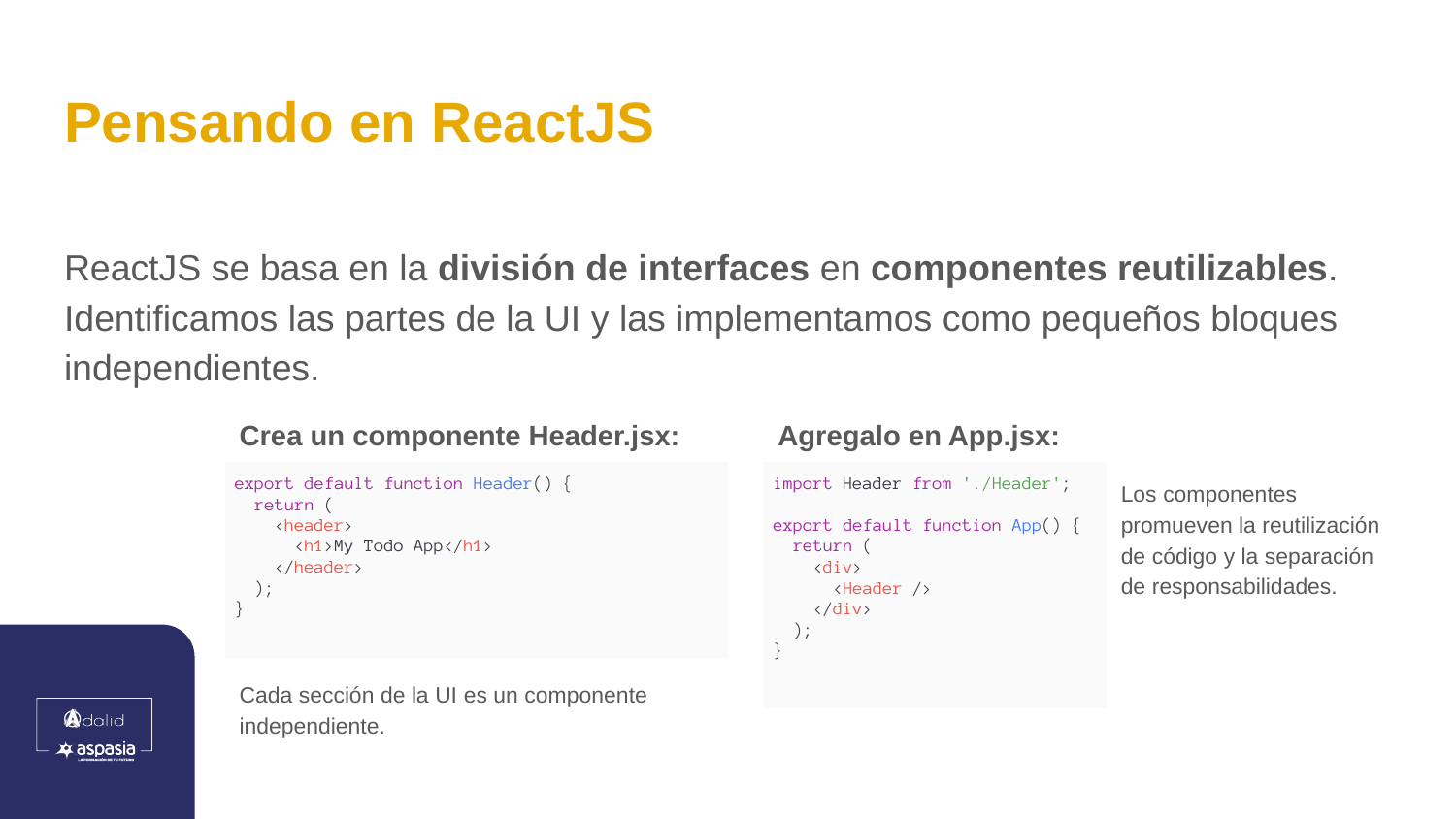

# Pensando en ReactJS
ReactJS se basa en la división de interfaces en componentes reutilizables. Identificamos las partes de la UI y las implementamos como pequeños bloques independientes.
Crea un componente Header.jsx:
Agregalo en App.jsx:
| export default function Header() { return ( <header> <h1>My Todo App</h1> </header> ); } |
| --- |
| import Header from './Header'; export default function App() { return ( <div> <Header /> </div> ); } |
| --- |
Los componentes promueven la reutilización de código y la separación de responsabilidades.
Cada sección de la UI es un componente independiente.